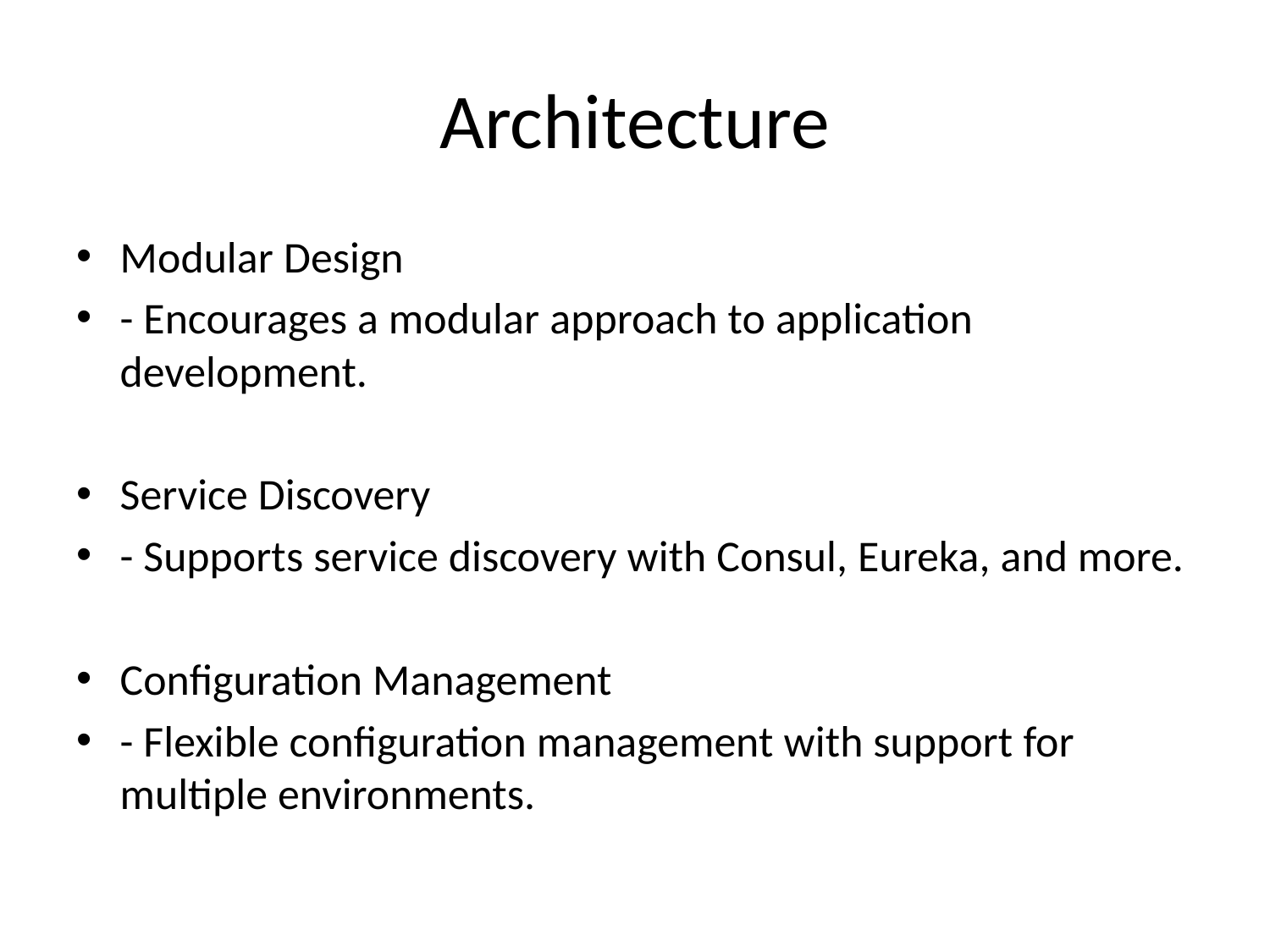

# Architecture
Modular Design
- Encourages a modular approach to application development.

Service Discovery
- Supports service discovery with Consul, Eureka, and more.

Configuration Management
- Flexible configuration management with support for multiple environments.